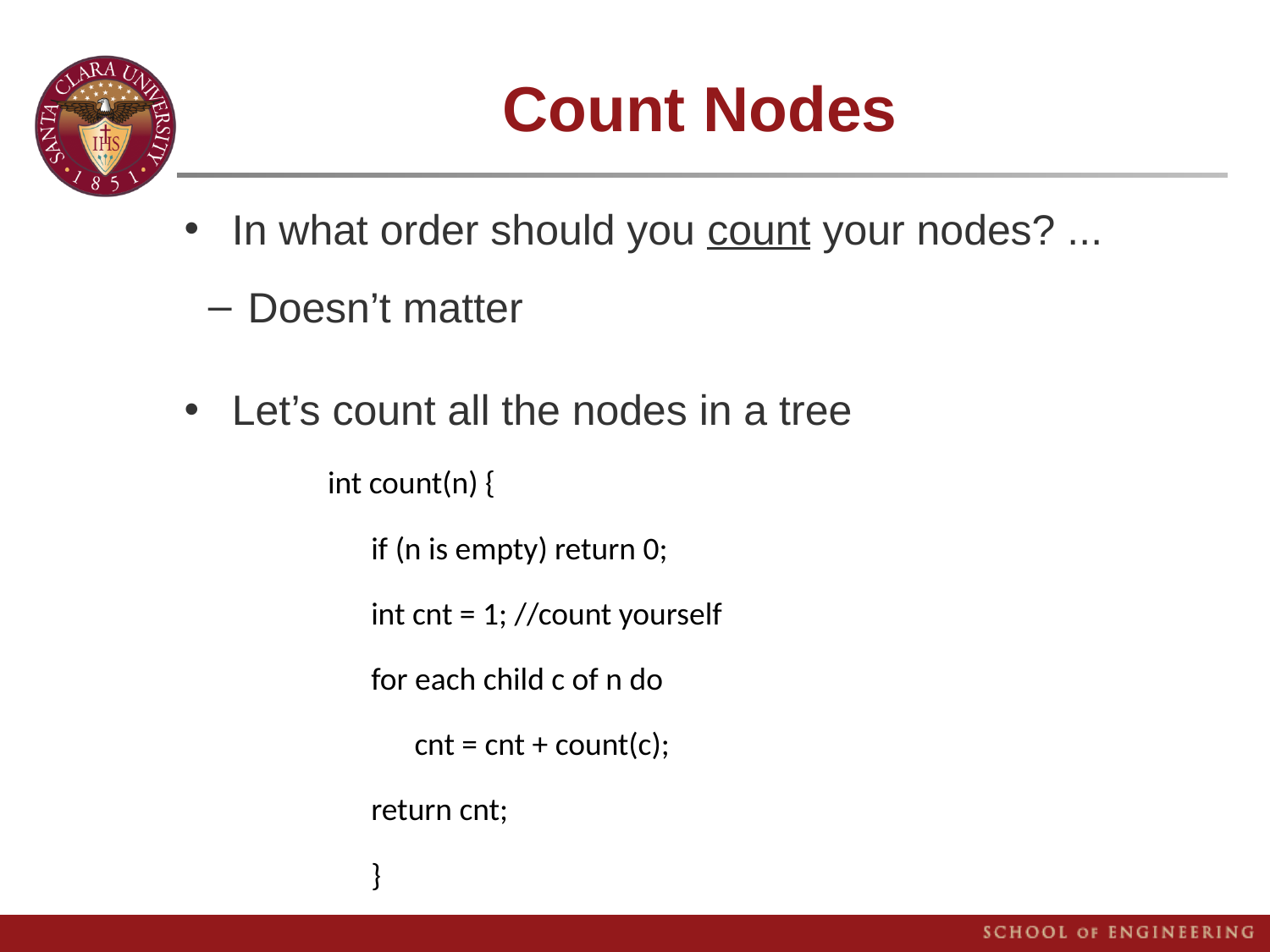

Count Nodes
In what order should you count your nodes? ...
Doesn’t matter

Let’s count all the nodes in a tree
int count(n) {
if (n is empty) return 0;
int cnt = 1; //count yourself
for each child c of n do
cnt = cnt + count(c);
return cnt;
}